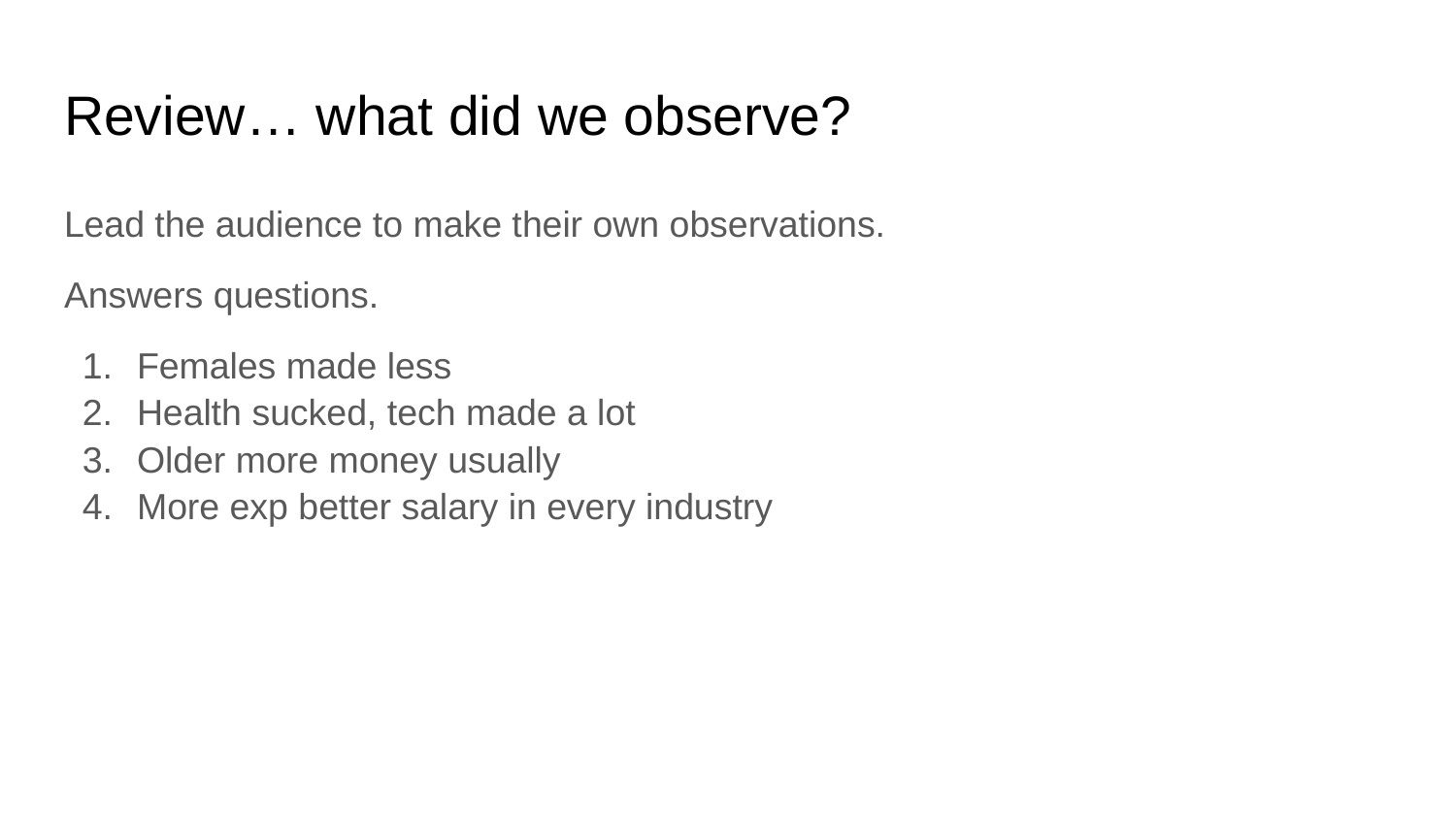

# Review… what did we observe?
Lead the audience to make their own observations.
Answers questions.
Females made less
Health sucked, tech made a lot
Older more money usually
More exp better salary in every industry